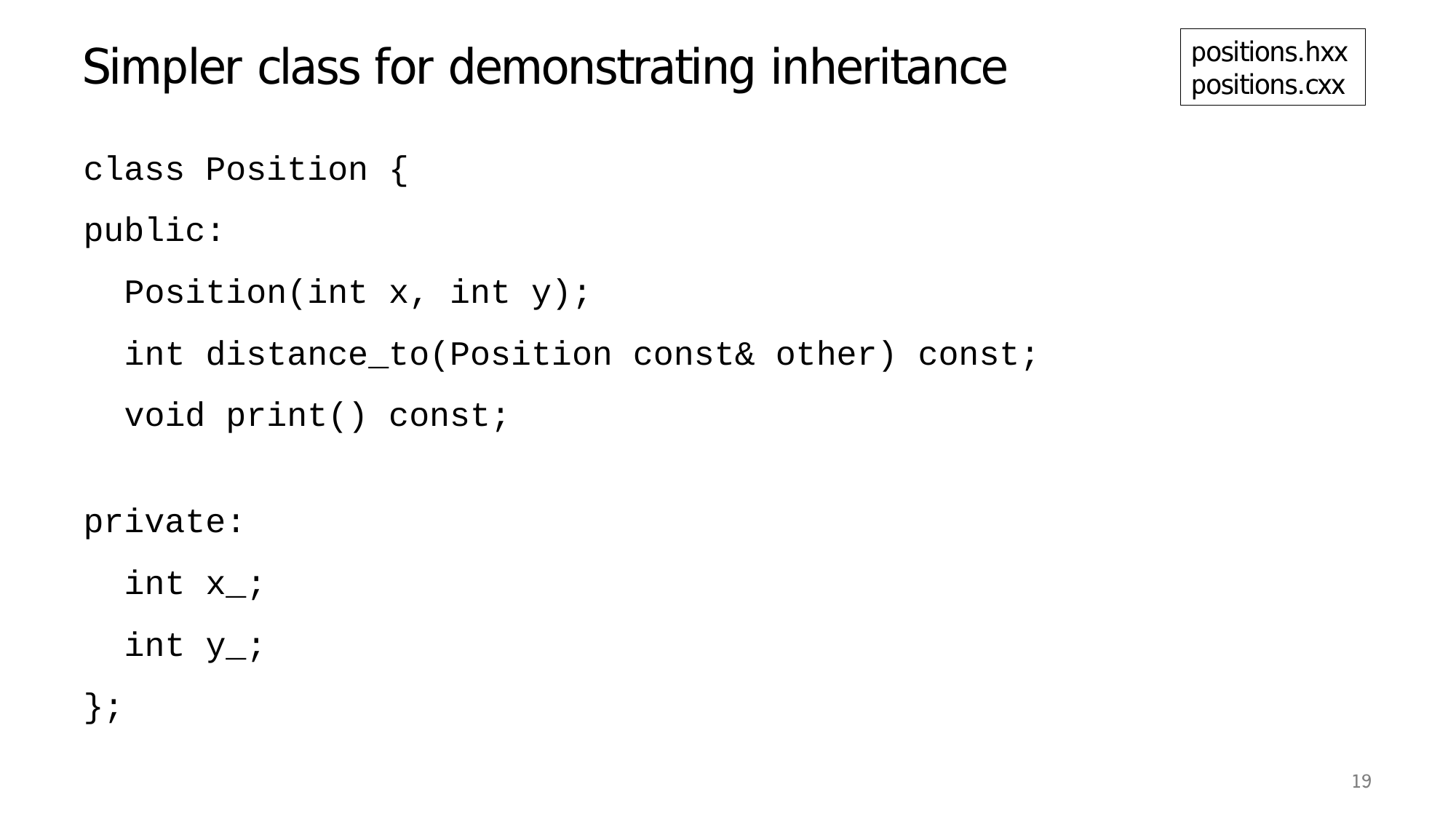

# Simpler class for demonstrating inheritance
positions.hxx
positions.cxx
class Position {
public:
  Position(int x, int y);
  int distance_to(Position const& other) const;
  void print() const;
private:
  int x_;
  int y_;
};
19